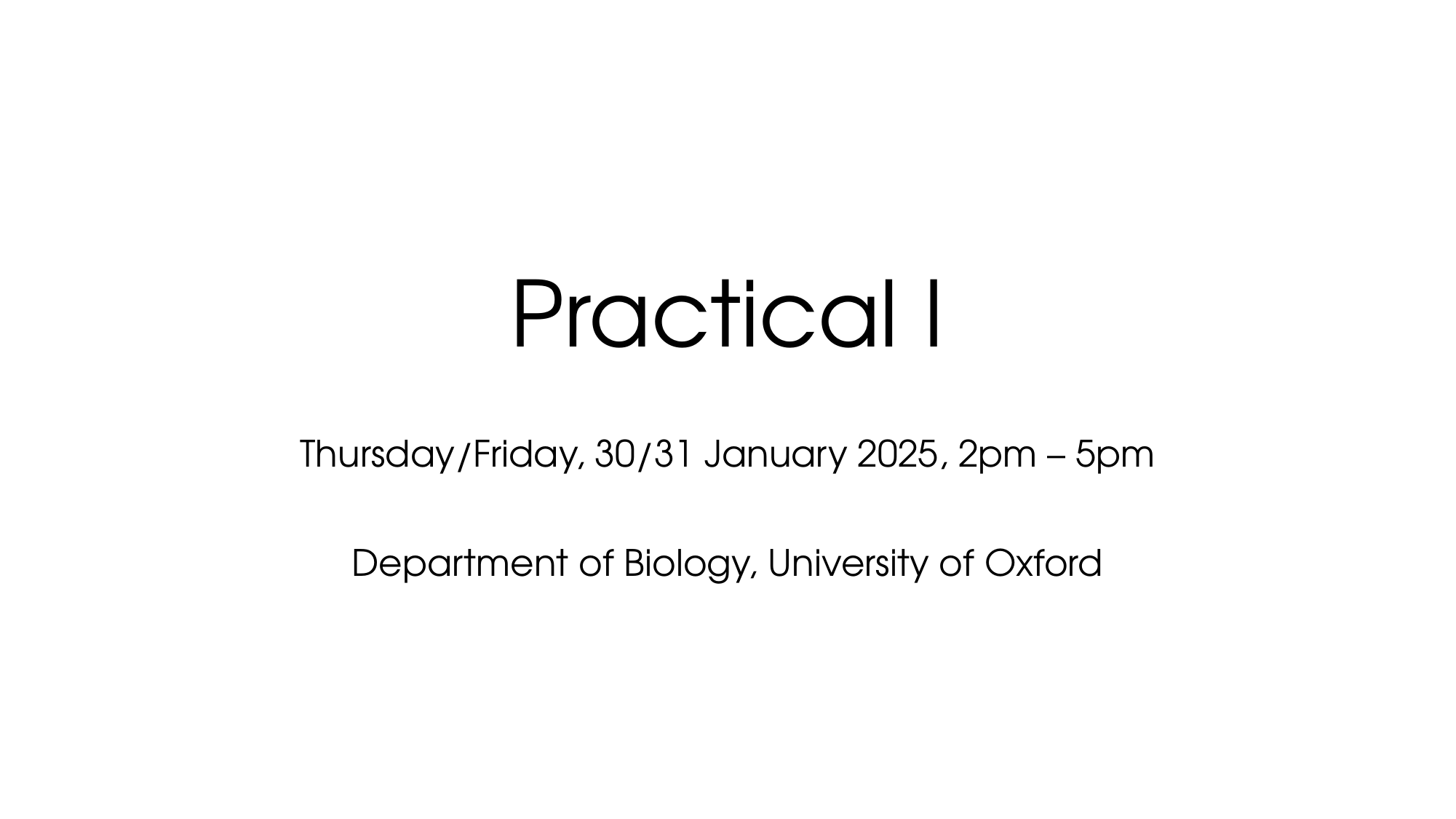

# Practical I
Thursday/Friday, 30/31 January 2025, 2pm – 5pm

Department of Biology, University of Oxford